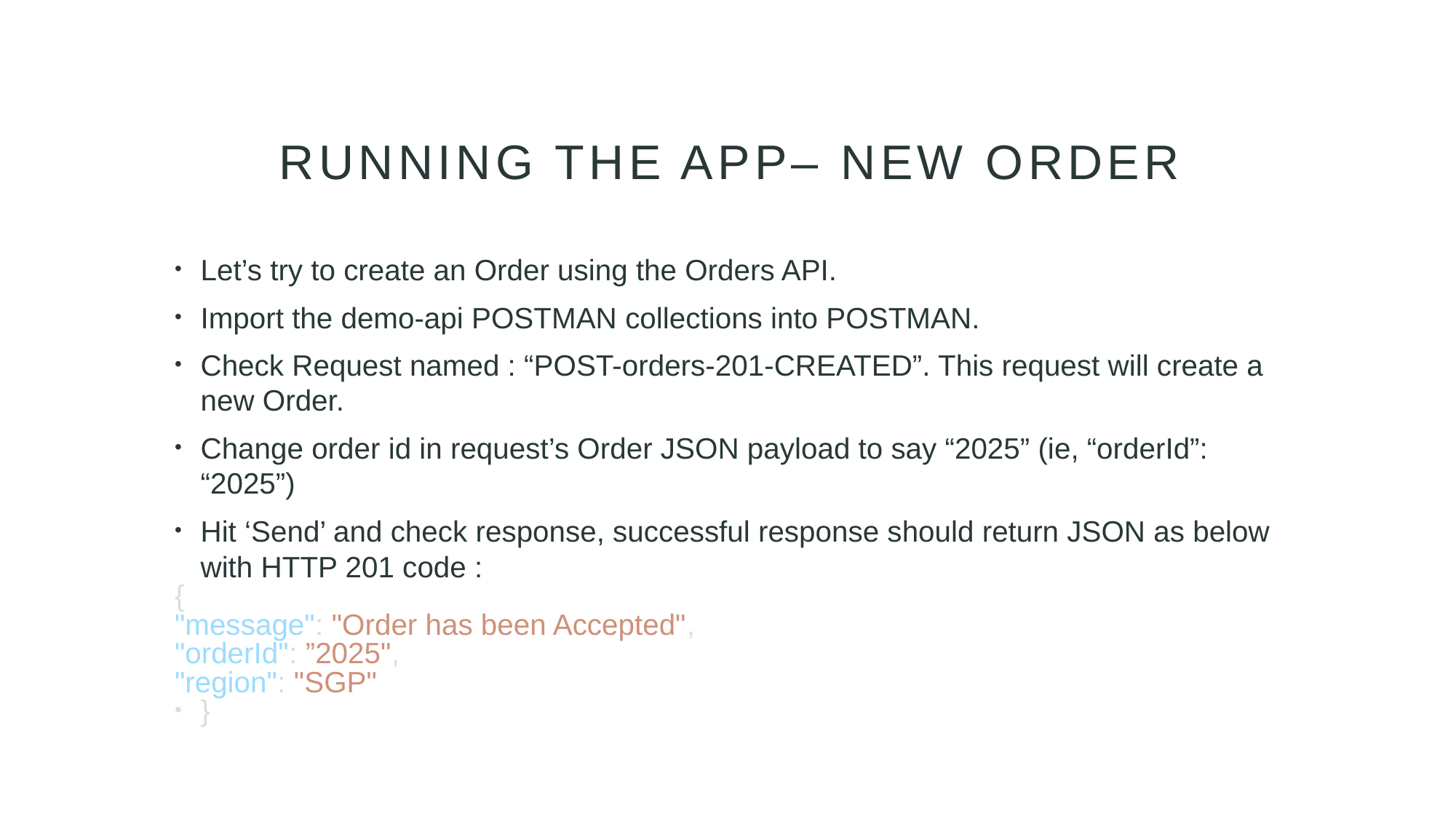

# RUNNING The APP– New Order
Let’s try to create an Order using the Orders API.
Import the demo-api POSTMAN collections into POSTMAN.
Check Request named : “POST-orders-201-CREATED”. This request will create a new Order.
Change order id in request’s Order JSON payload to say “2025” (ie, “orderId”: “2025”)
Hit ‘Send’ and check response, successful response should return JSON as below with HTTP 201 code :
{
"message": "Order has been Accepted",
"orderId": ”2025",
"region": "SGP"
}